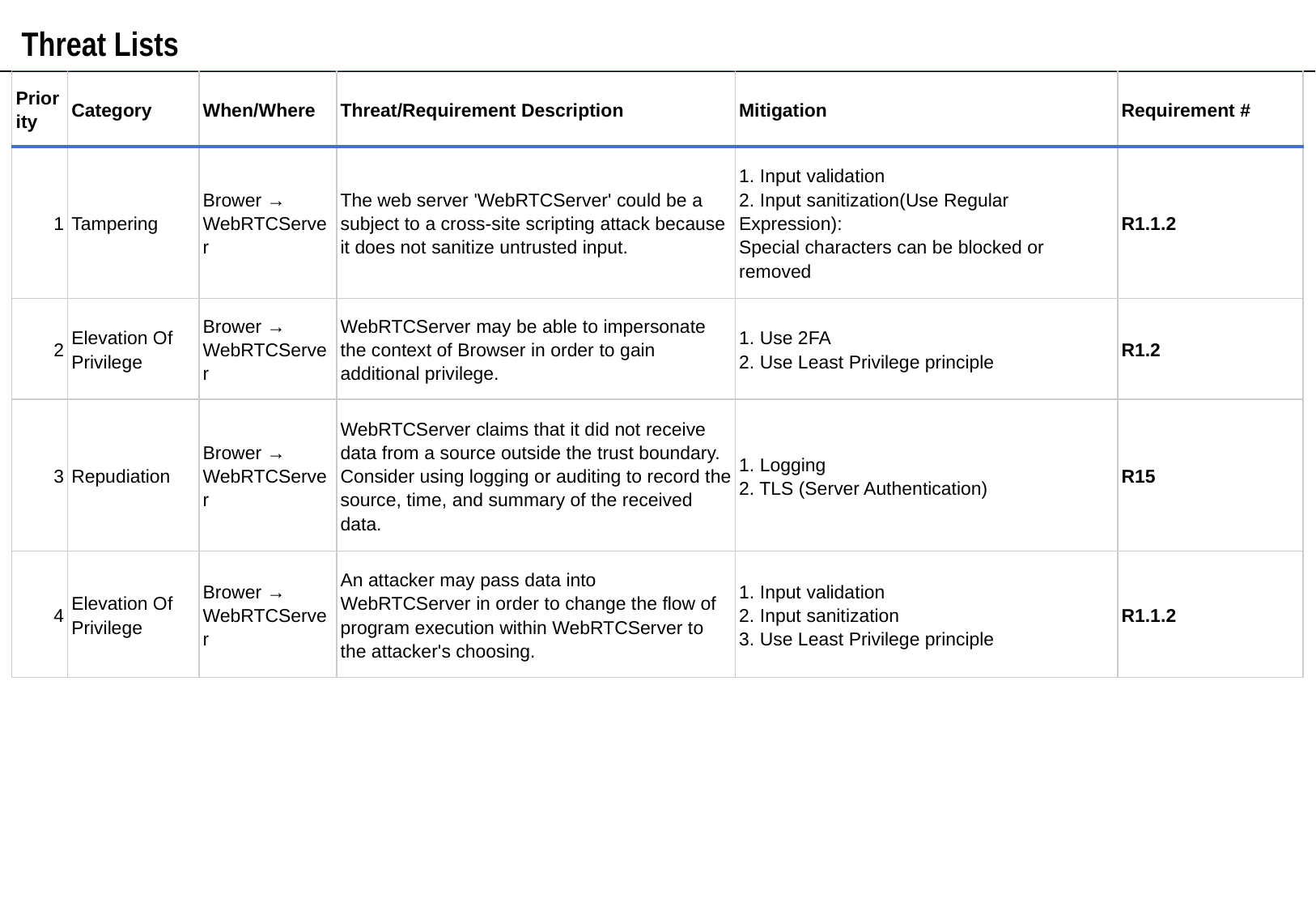

Threat Lists
| Priority | Category | When/Where | Threat/Requirement Description | Mitigation | Requirement # |
| --- | --- | --- | --- | --- | --- |
| 1 | Tampering | Brower → WebRTCServer | The web server 'WebRTCServer' could be a subject to a cross-site scripting attack because it does not sanitize untrusted input. | 1. Input validation 2. Input sanitization(Use Regular Expression): Special characters can be blocked or removed | R1.1.2 |
| 2 | Elevation Of Privilege | Brower → WebRTCServer | WebRTCServer may be able to impersonate the context of Browser in order to gain additional privilege. | 1. Use 2FA 2. Use Least Privilege principle | R1.2 |
| 3 | Repudiation | Brower → WebRTCServer | WebRTCServer claims that it did not receive data from a source outside the trust boundary. Consider using logging or auditing to record the source, time, and summary of the received data. | 1. Logging 2. TLS (Server Authentication) | R15 |
| 4 | Elevation Of Privilege | Brower → WebRTCServer | An attacker may pass data into WebRTCServer in order to change the flow of program execution within WebRTCServer to the attacker's choosing. | 1. Input validation 2. Input sanitization 3. Use Least Privilege principle | R1.1.2 |